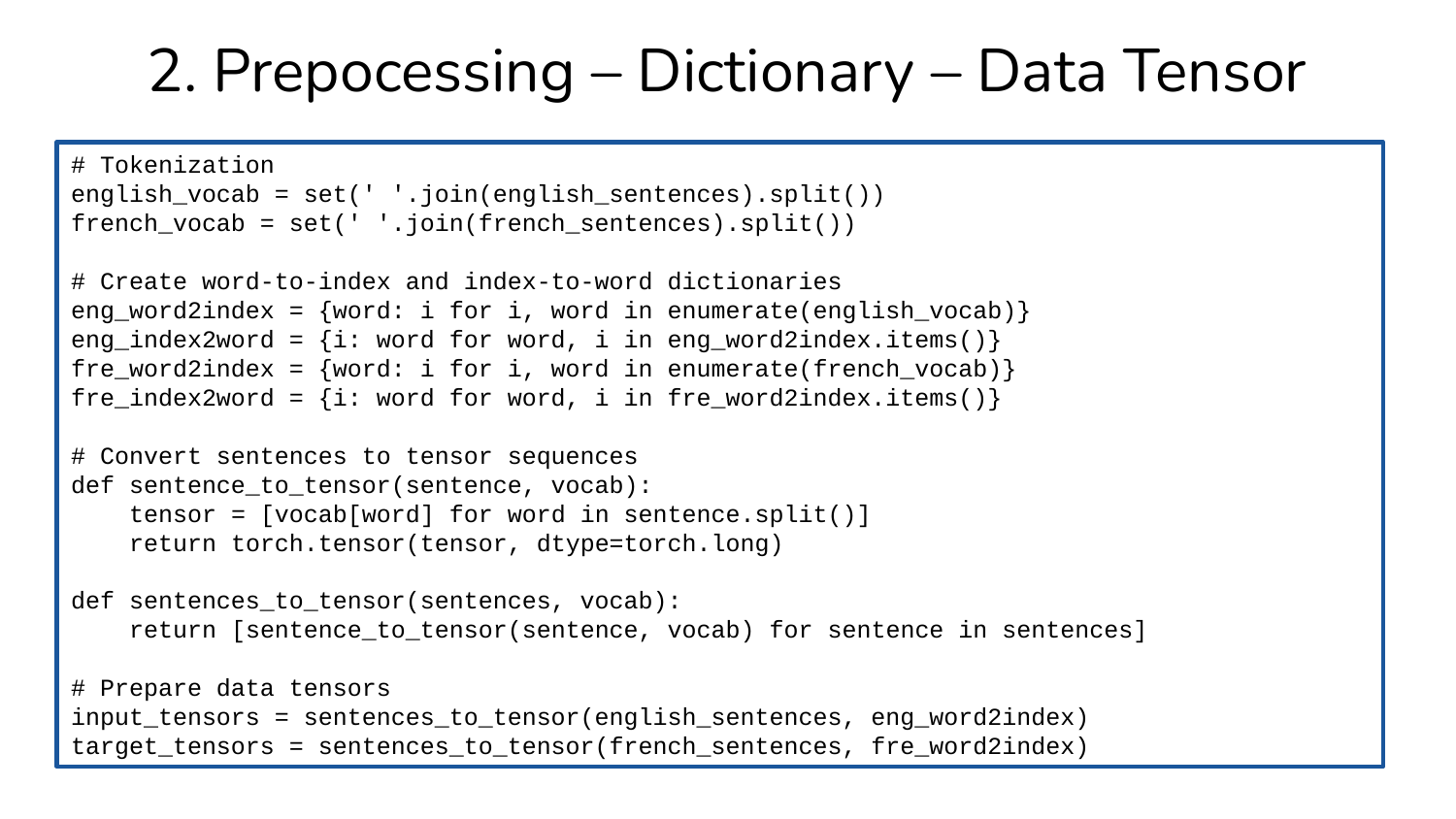

# 2. Prepocessing – Dictionary – Data Tensor
# Tokenization
english_vocab = set(' '.join(english_sentences).split())
french_vocab = set(' '.join(french_sentences).split())

# Create word-to-index and index-to-word dictionaries
eng_word2index = {word: i for i, word in enumerate(english_vocab)}
eng_index2word = {i: word for word, i in eng_word2index.items()}
fre_word2index = {word: i for i, word in enumerate(french_vocab)}
fre_index2word = {i: word for word, i in fre_word2index.items()}

# Convert sentences to tensor sequences
def sentence_to_tensor(sentence, vocab):
    tensor = [vocab[word] for word in sentence.split()]
    return torch.tensor(tensor, dtype=torch.long)

def sentences_to_tensor(sentences, vocab):
    return [sentence_to_tensor(sentence, vocab) for sentence in sentences]

# Prepare data tensors
input_tensors = sentences_to_tensor(english_sentences, eng_word2index)
target_tensors = sentences_to_tensor(french_sentences, fre_word2index)